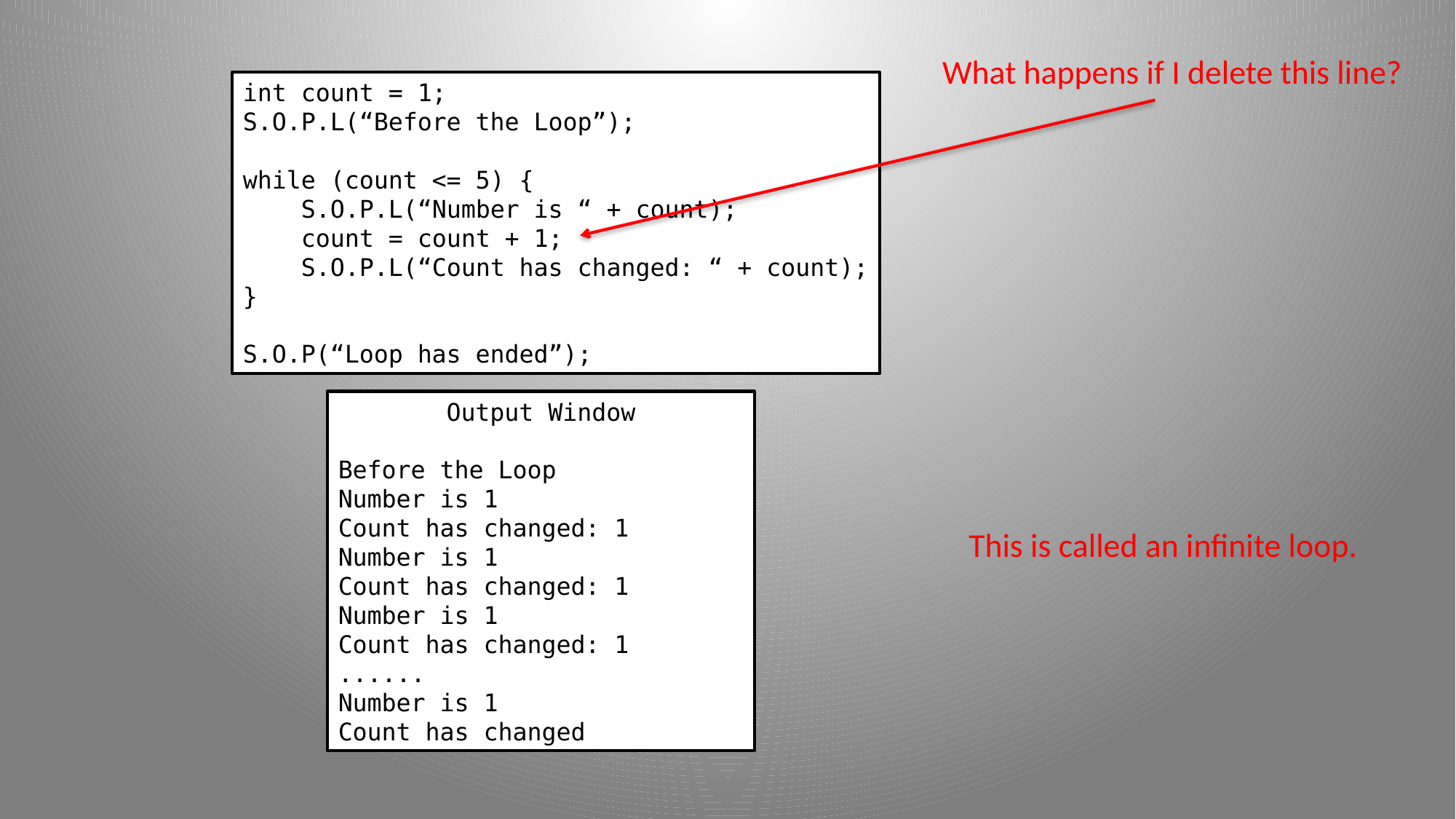

What happens if I delete this line?
int count = 1;
S.O.P.L(“Before the Loop”);

while (count <= 5) {
    S.O.P.L(“Number is “ + count);
    count = count + 1;
    S.O.P.L(“Count has changed: “ + count);
}

S.O.P(“Loop has ended”);
Output Window

Before the Loop
Number is 1
Count has changed: 1
Number is 1
Count has changed: 1
Number is 1
Count has changed: 1
......
Number is 1
Count has changed
This is called an infinite loop.